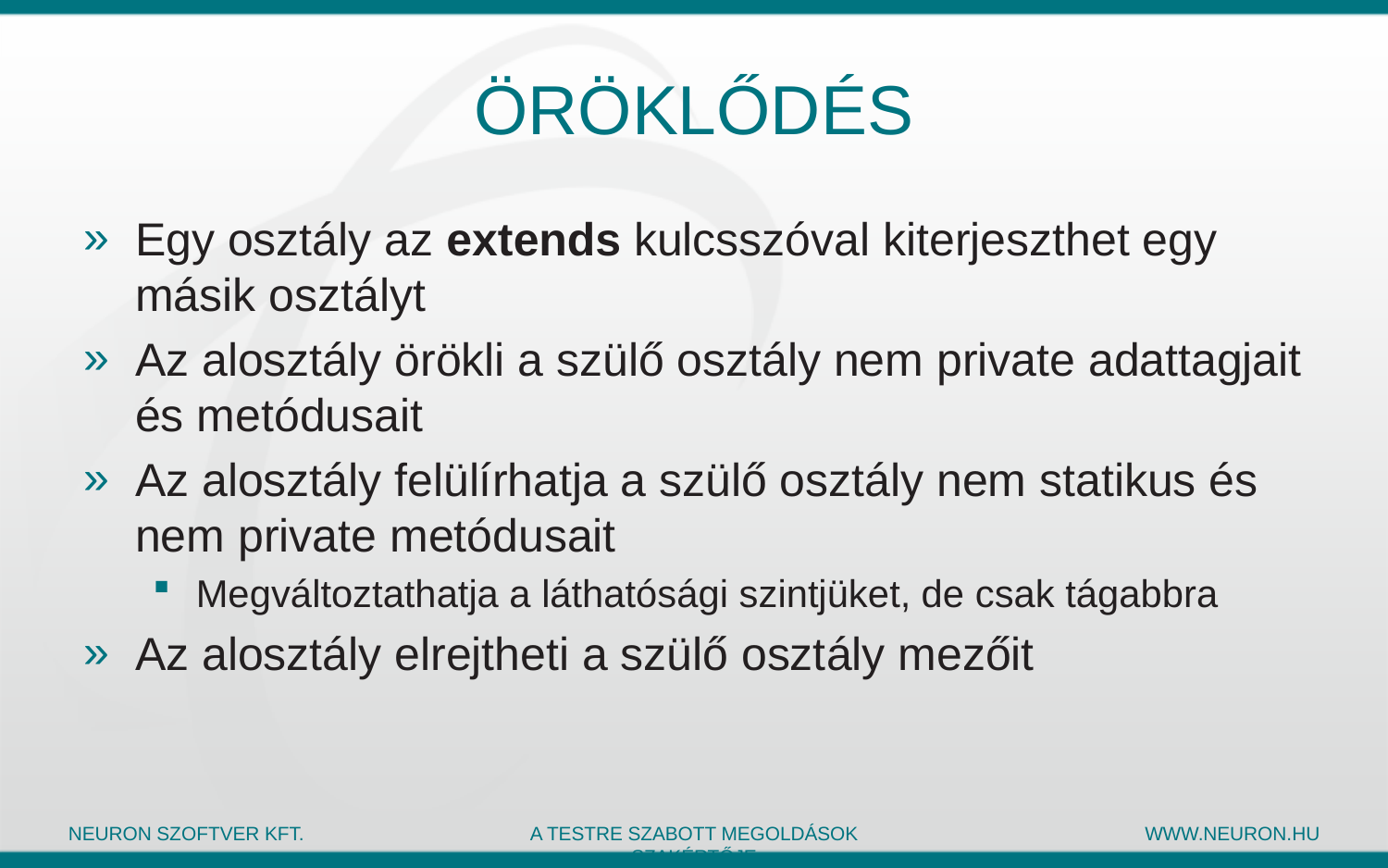

# Öröklődés
Egy osztály az extends kulcsszóval kiterjeszthet egy másik osztályt
Az alosztály örökli a szülő osztály nem private adattagjait és metódusait
Az alosztály felülírhatja a szülő osztály nem statikus és nem private metódusait
Megváltoztathatja a láthatósági szintjüket, de csak tágabbra
Az alosztály elrejtheti a szülő osztály mezőit